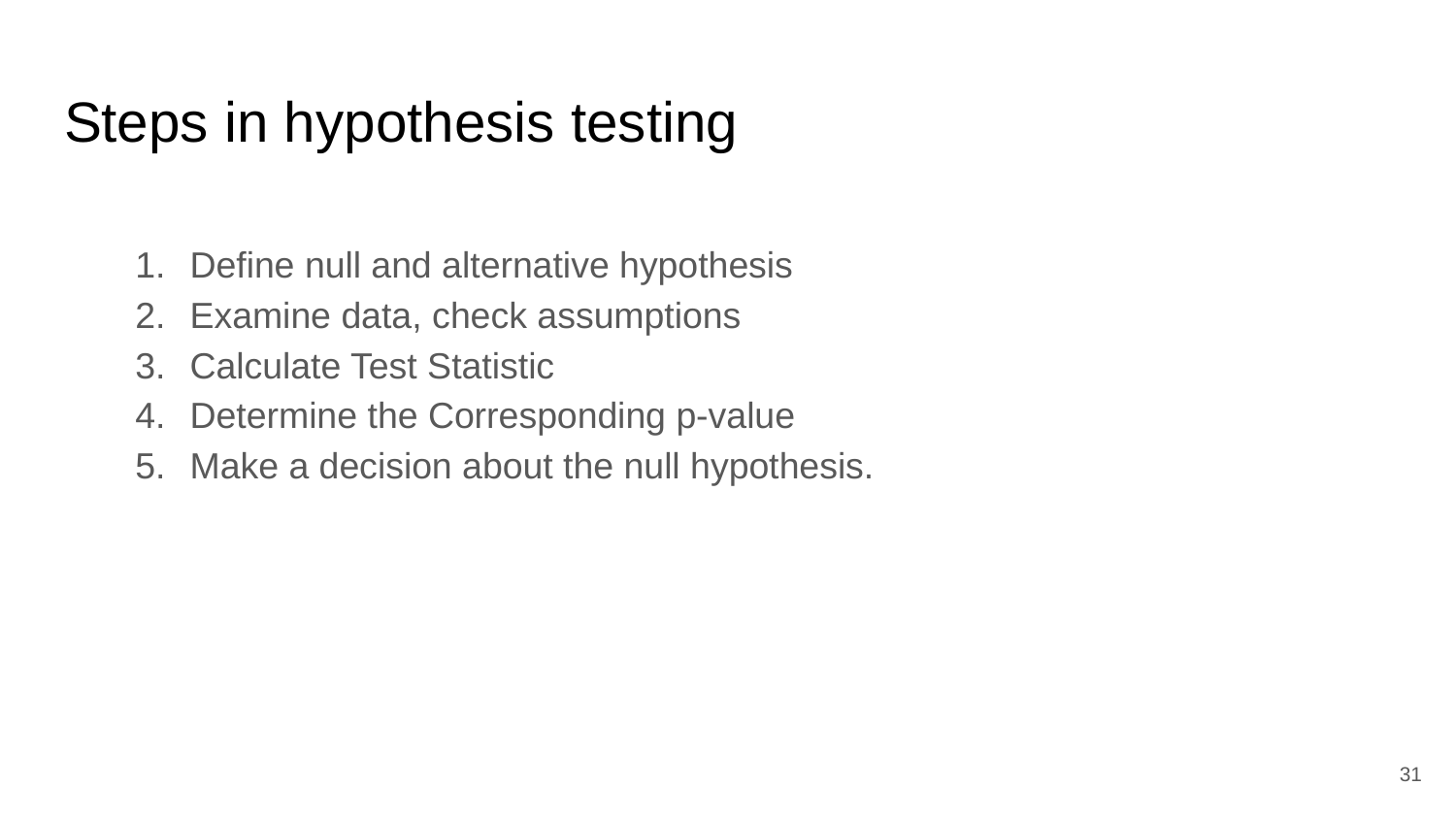

# Steps in hypothesis testing
Define null and alternative hypothesis
Examine data, check assumptions
Calculate Test Statistic
Determine the Corresponding p-value
Make a decision about the null hypothesis.

31